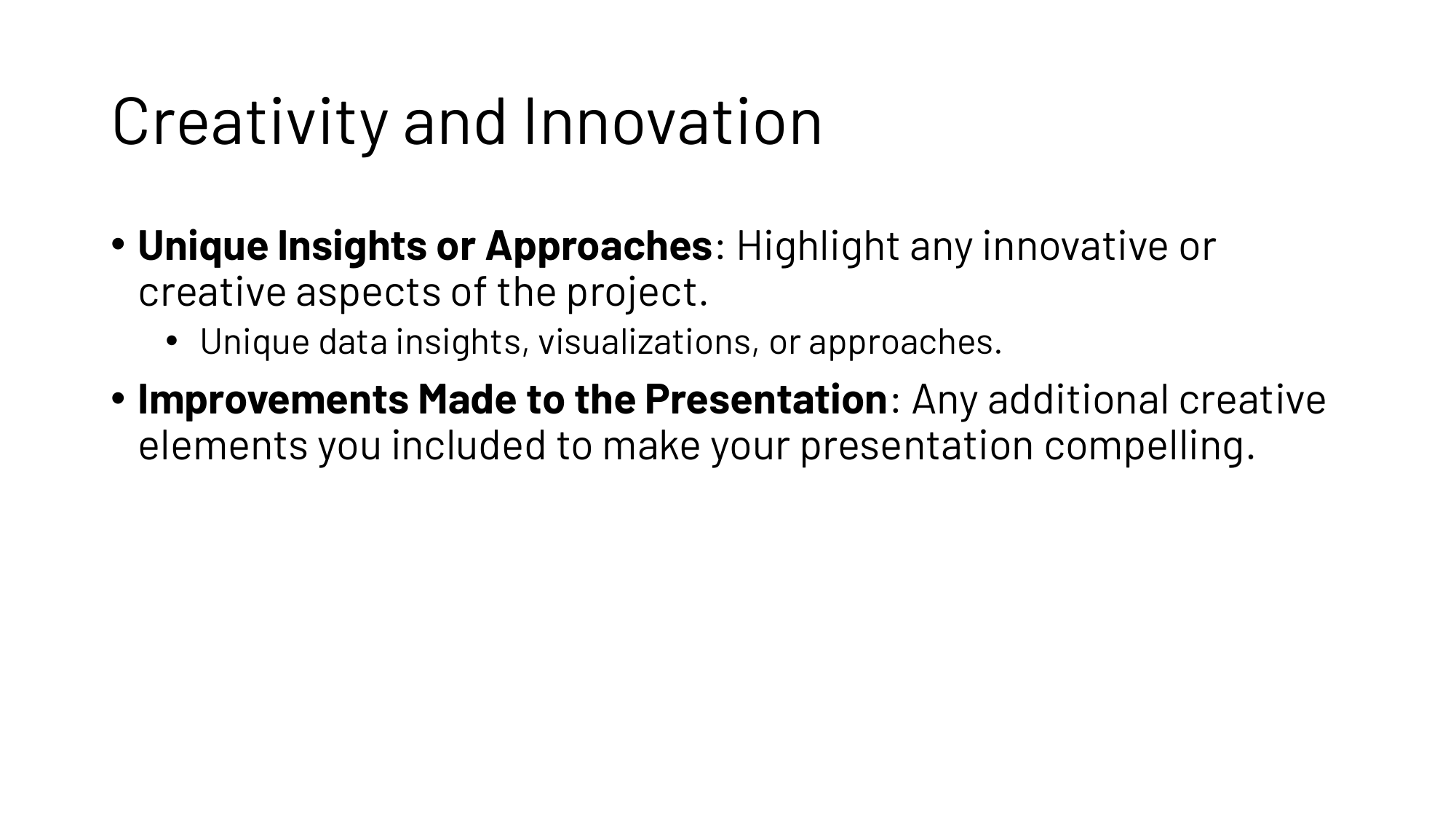

# Creativity and Innovation
Unique Insights or Approaches: Highlight any innovative or creative aspects of the project.
Unique data insights, visualizations, or approaches.
Improvements Made to the Presentation: Any additional creative elements you included to make your presentation compelling.